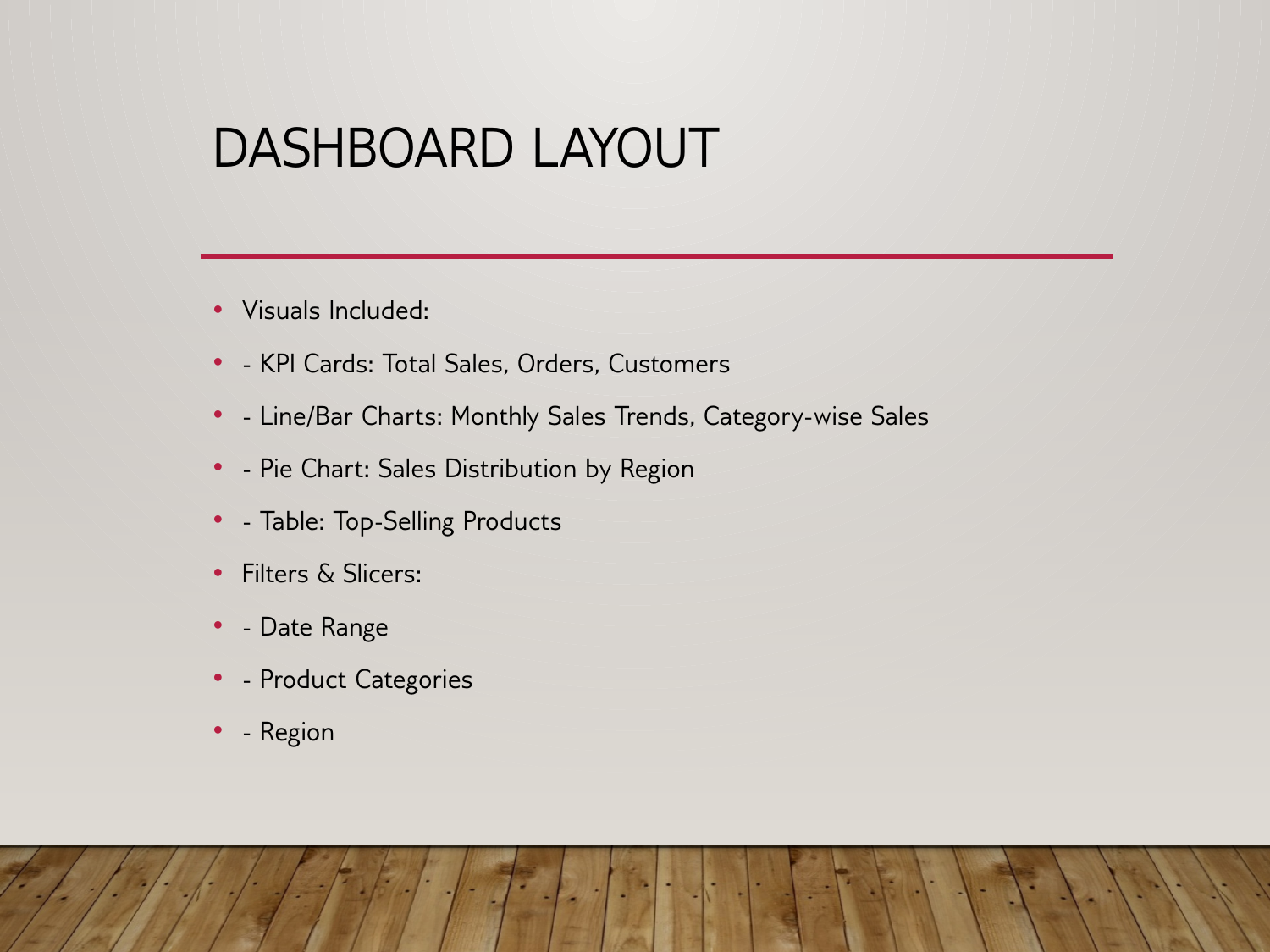

# Dashboard Layout
Visuals Included:
- KPI Cards: Total Sales, Orders, Customers
- Line/Bar Charts: Monthly Sales Trends, Category-wise Sales
- Pie Chart: Sales Distribution by Region
- Table: Top-Selling Products
Filters & Slicers:
- Date Range
- Product Categories
- Region